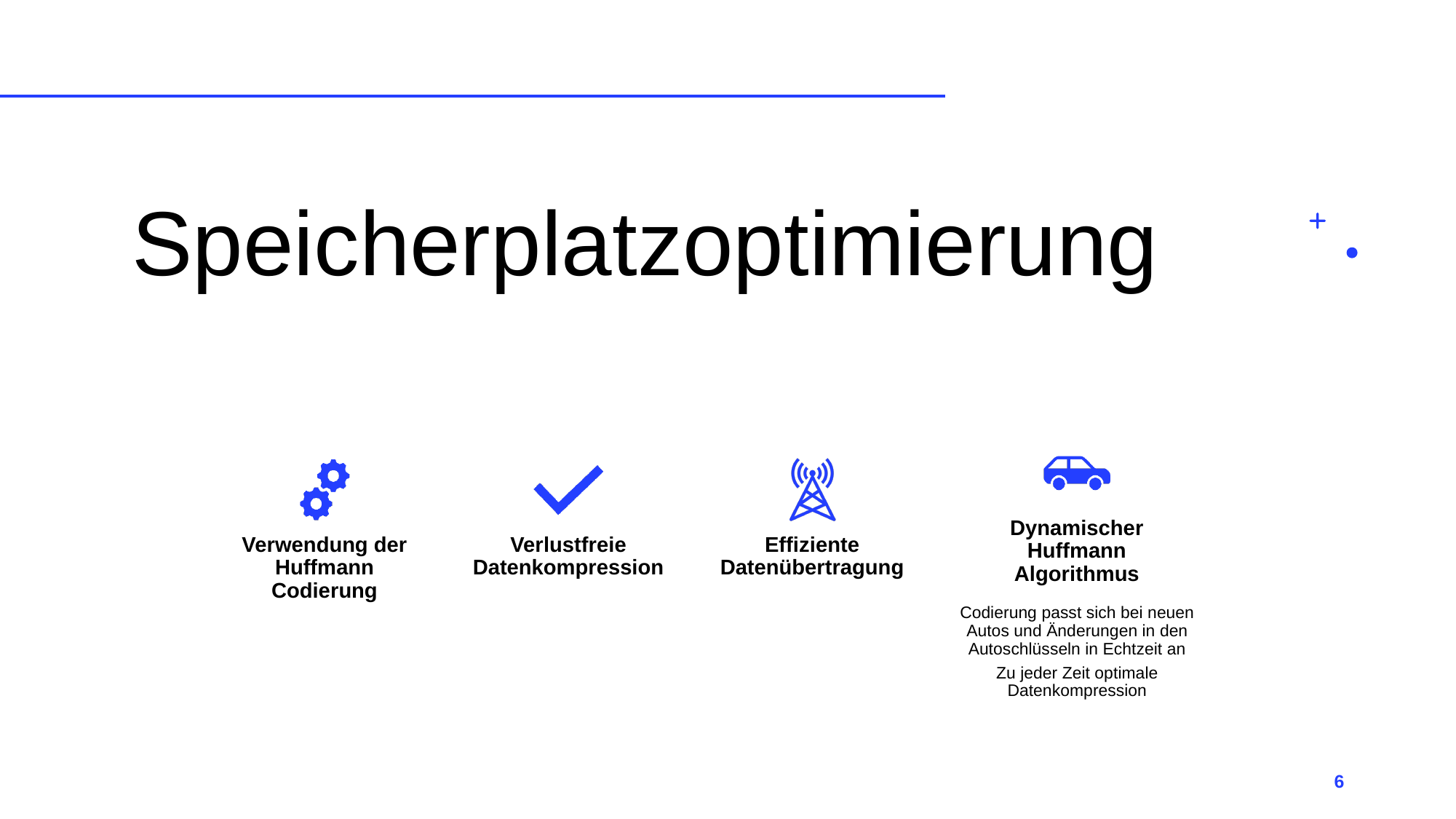

# Speicherplatzoptimierung

Verwendung der Huffmann Codierung
Verlustfreie Datenkompression
Effiziente Datenübertragung
Dynamischer Huffmann Algorithmus
Codierung passt sich bei neuen Autos und Änderungen in den Autoschlüsseln in Echtzeit an
Zu jeder Zeit optimale Datenkompression
6